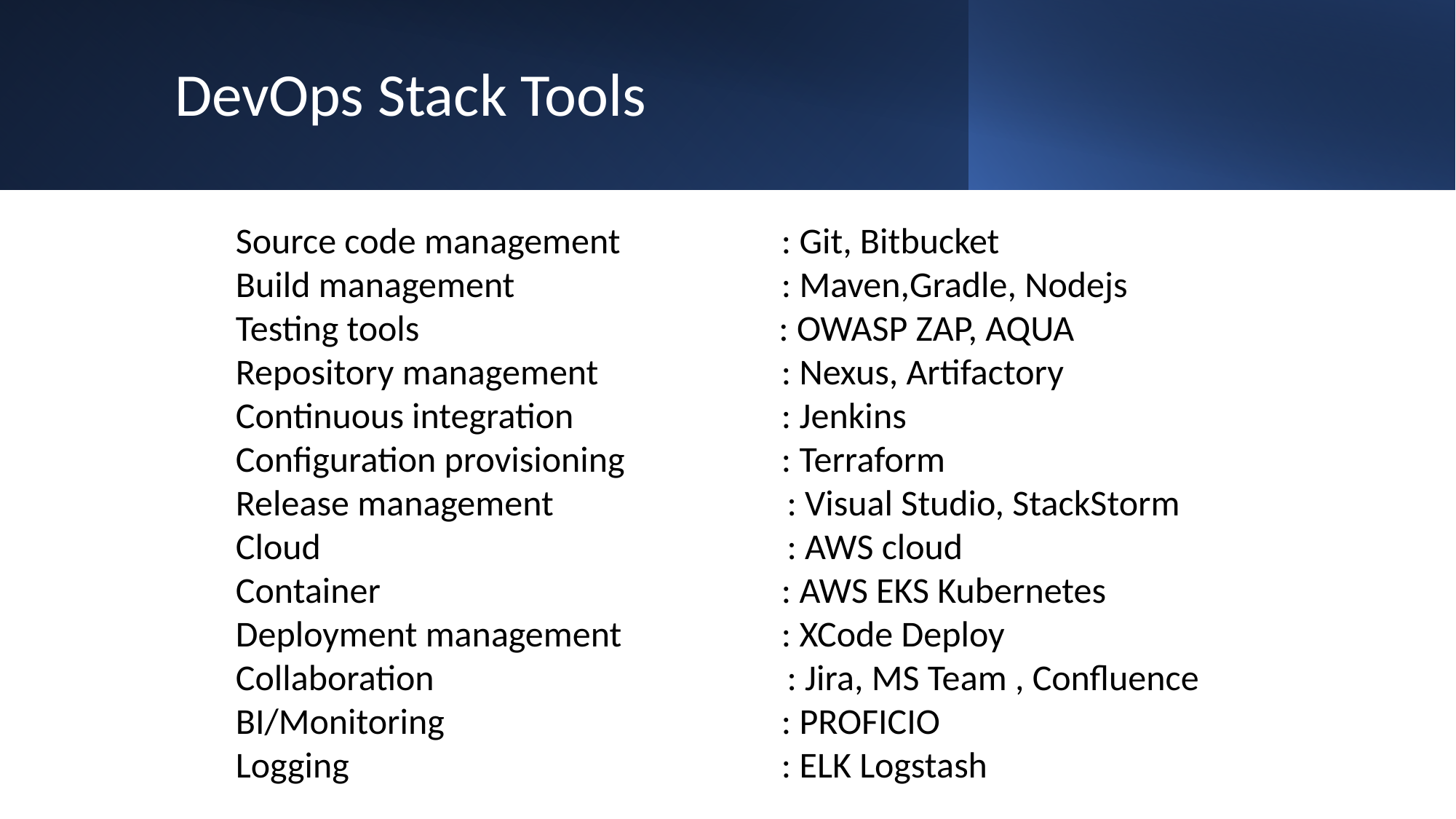

# DevOps Stack Tools
Source code management	        	: Git, Bitbucket
Build management			: Maven,Gradle, Nodejs
Testing tools			             : OWASP ZAP, AQUA
Repository management	        	: Nexus, Artifactory
Continuous integration	 	: Jenkins
Configuration provisioning		: Terraform
Release management		              : Visual Studio, StackStorm
Cloud				              : AWS cloud
Container				: AWS EKS Kubernetes
Deployment management	        	: XCode Deploy
Collaboration			              : Jira, MS Team , Confluence
BI/Monitoring	                		: PROFICIO
Logging				: ELK Logstash